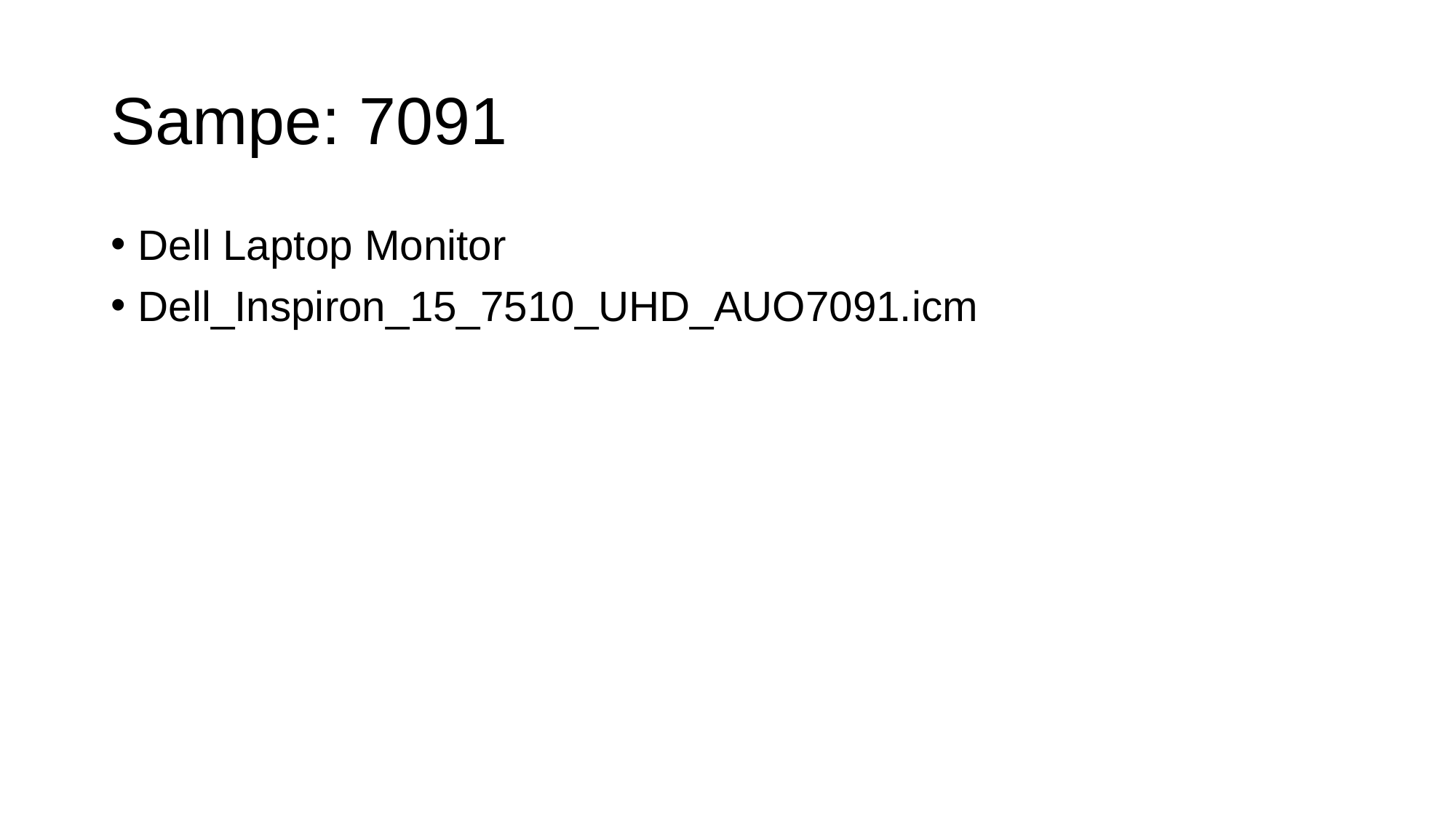

# Sampe: 7091
Dell Laptop Monitor
Dell_Inspiron_15_7510_UHD_AUO7091.icm